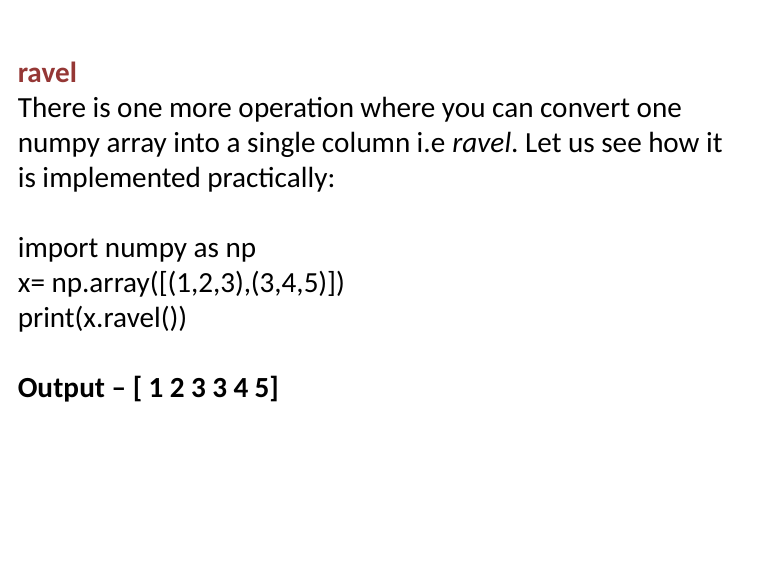

ravel
There is one more operation where you can convert one numpy array into a single column i.e ravel. Let us see how it is implemented practically:

import numpy as np
x= np.array([(1,2,3),(3,4,5)])
print(x.ravel())

Output – [ 1 2 3 3 4 5]